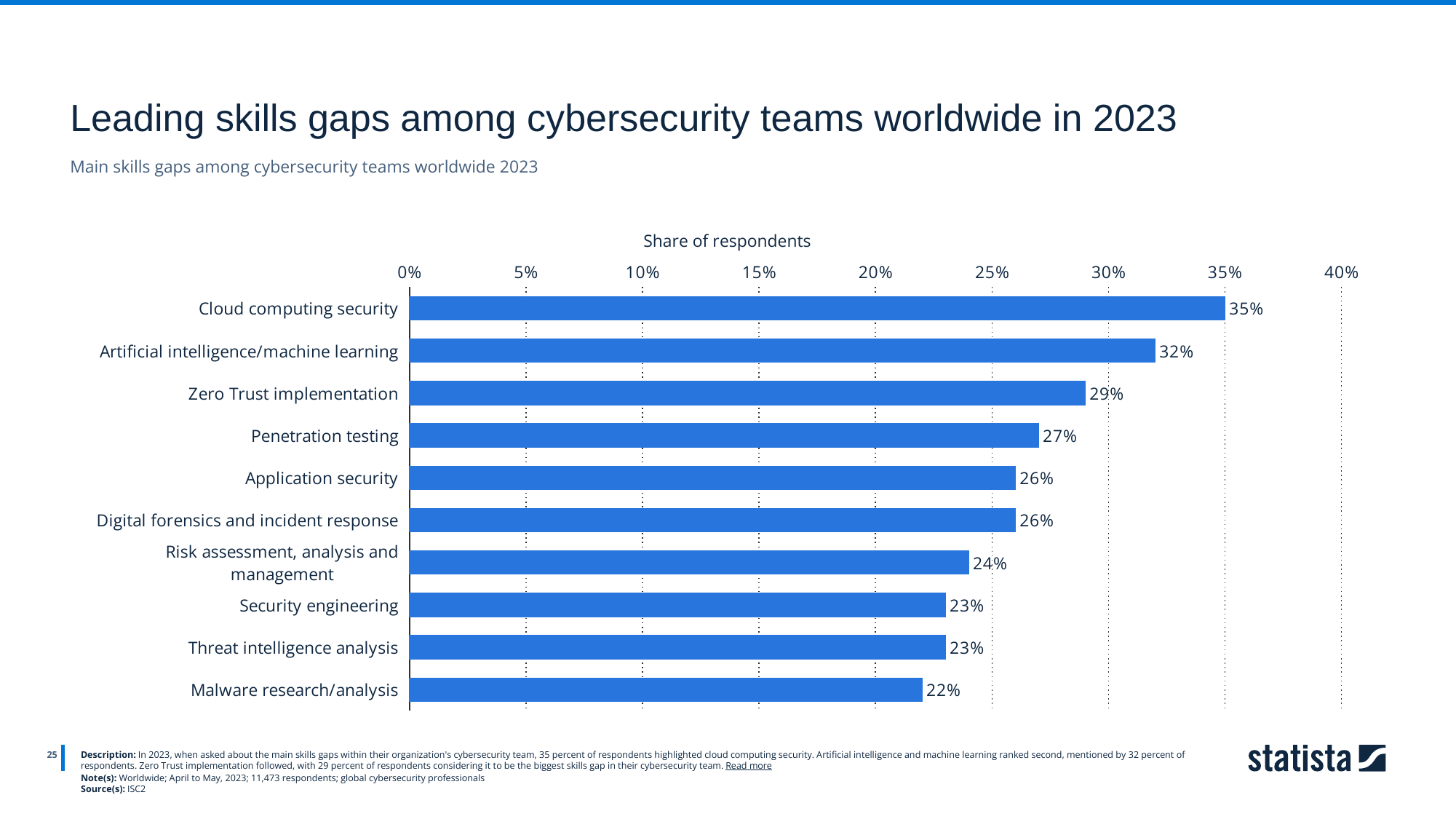

Leading skills gaps among cybersecurity teams worldwide in 2023
Main skills gaps among cybersecurity teams worldwide 2023
Share of respondents

### Chart

| Category | Column1 |
|---|---|
| Cloud computing security | 0.35 |
| Artificial intelligence/machine learning | 0.32 |
| Zero Trust implementation | 0.29 |
| Penetration testing | 0.27 |
| Application security | 0.26 |
| Digital forensics and incident response | 0.26 |
| Risk assessment, analysis and management | 0.24 |
| Security engineering | 0.23 |
| Threat intelligence analysis | 0.23 |
| Malware research/analysis | 0.22 |
25
Description: In 2023, when asked about the main skills gaps within their organization's cybersecurity team, 35 percent of respondents highlighted cloud computing security. Artificial intelligence and machine learning ranked second, mentioned by 32 percent of respondents. Zero Trust implementation followed, with 29 percent of respondents considering it to be the biggest skills gap in their cybersecurity team. Read more
Note(s): Worldwide; April to May, 2023; 11,473 respondents; global cybersecurity professionals
Source(s): ISC2